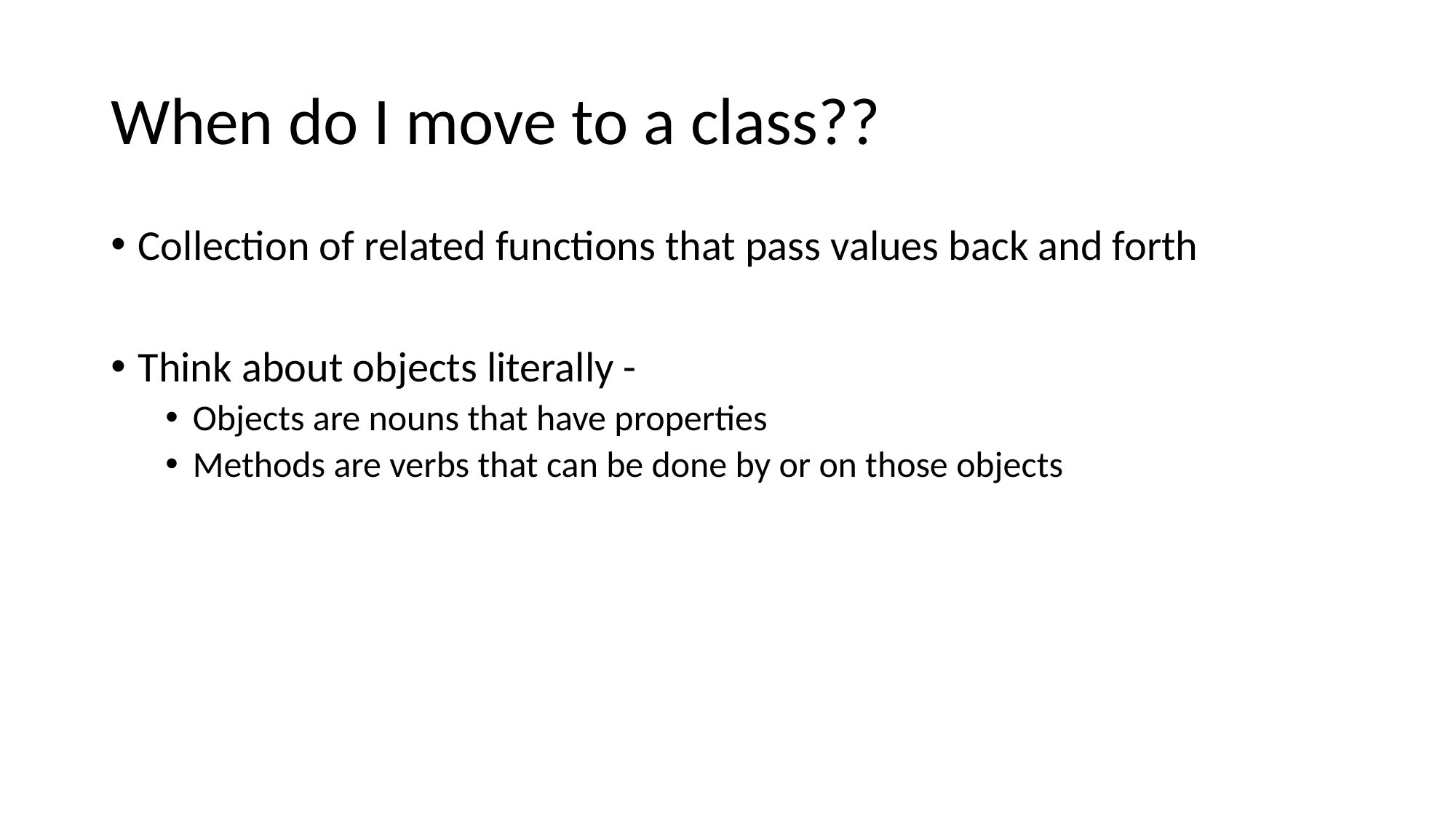

# When do I move to a class??
Collection of related functions that pass values back and forth

Think about objects literally -
Objects are nouns that have properties
Methods are verbs that can be done by or on those objects